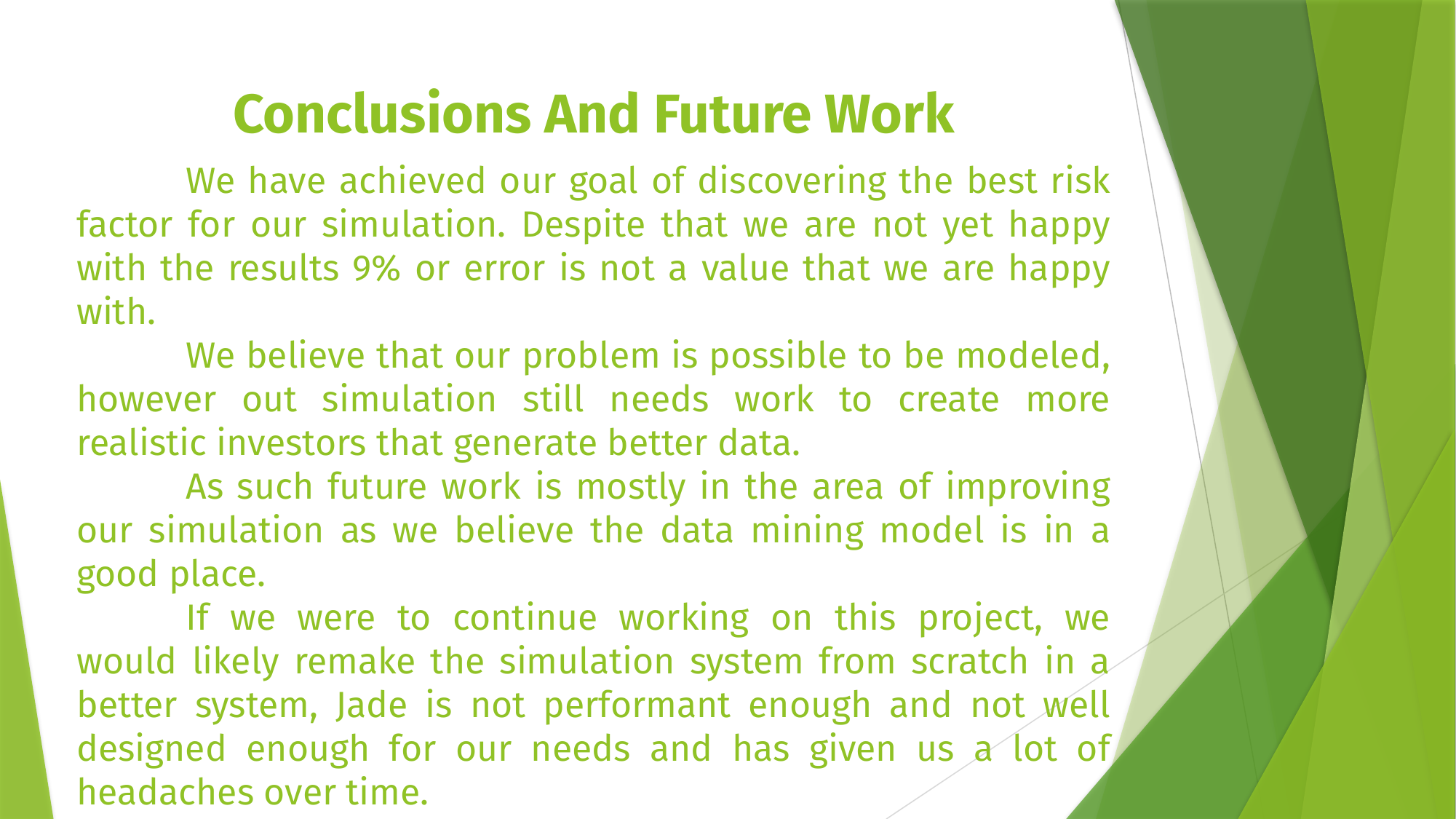

# Conclusions And Future Work
	We have achieved our goal of discovering the best risk factor for our simulation. Despite that we are not yet happy with the results 9% or error is not a value that we are happy with.
	We believe that our problem is possible to be modeled, however out simulation still needs work to create more realistic investors that generate better data.
	As such future work is mostly in the area of improving our simulation as we believe the data mining model is in a good place.
	If we were to continue working on this project, we would likely remake the simulation system from scratch in a better system, Jade is not performant enough and not well designed enough for our needs and has given us a lot of headaches over time.